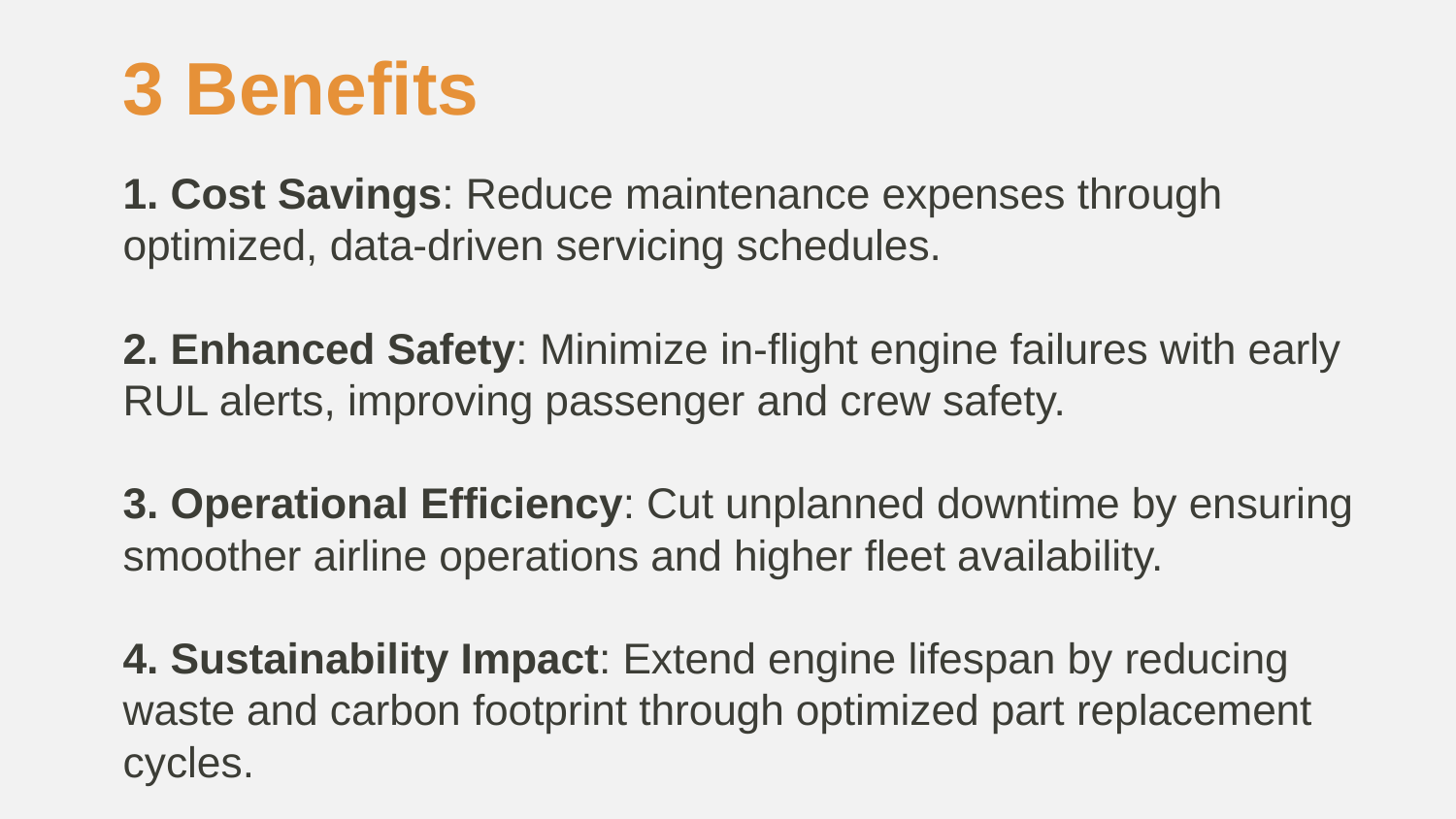

# 3 Benefits
1. Cost Savings: Reduce maintenance expenses through optimized, data-driven servicing schedules.

2. Enhanced Safety: Minimize in-flight engine failures with early RUL alerts, improving passenger and crew safety.

3. Operational Efficiency: Cut unplanned downtime by ensuring smoother airline operations and higher fleet availability.

4. Sustainability Impact: Extend engine lifespan by reducing waste and carbon footprint through optimized part replacement cycles.